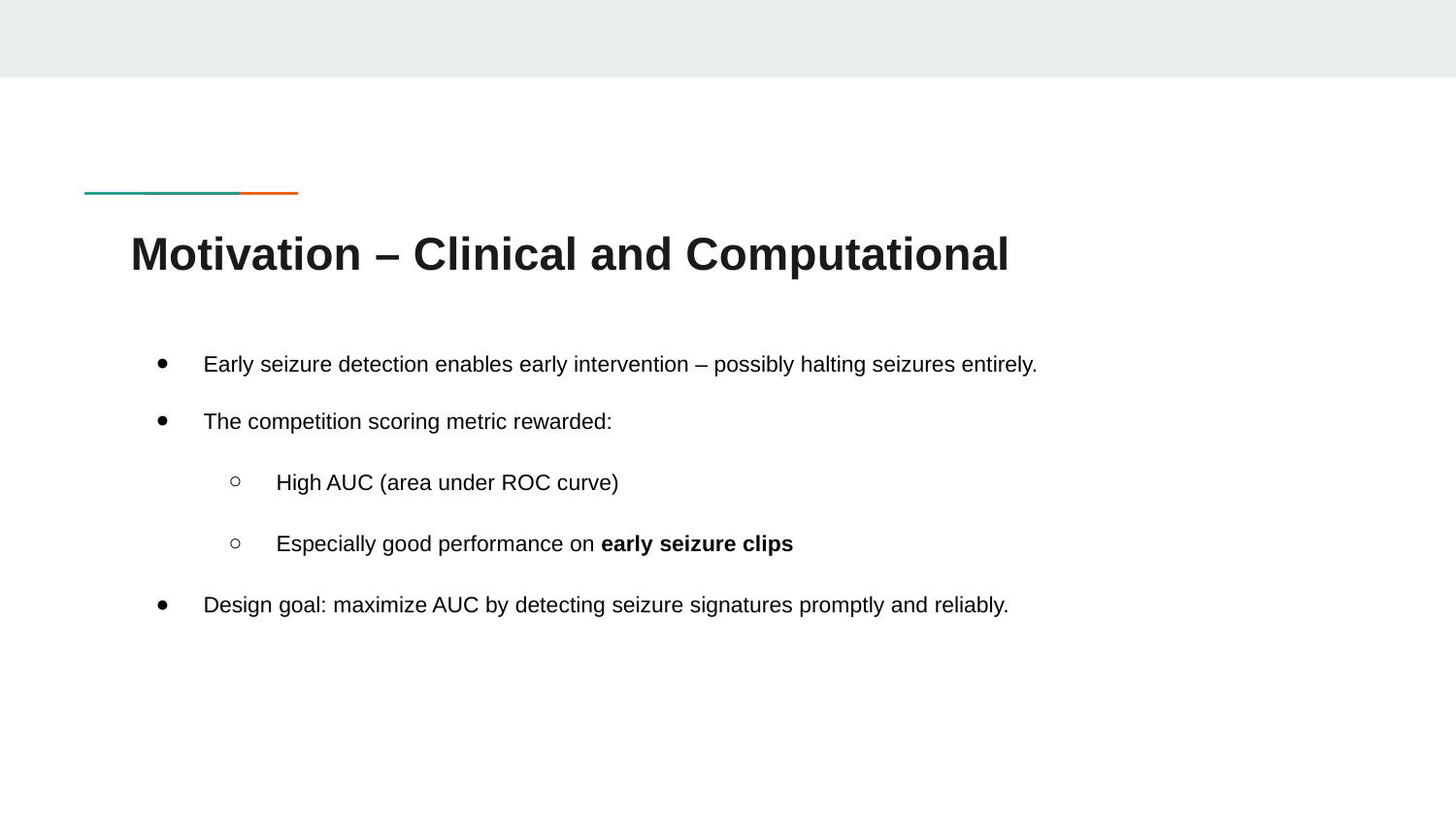

# Motivation – Clinical and Computational
Early seizure detection enables early intervention – possibly halting seizures entirely.
The competition scoring metric rewarded:
High AUC (area under ROC curve)
Especially good performance on early seizure clips
Design goal: maximize AUC by detecting seizure signatures promptly and reliably.